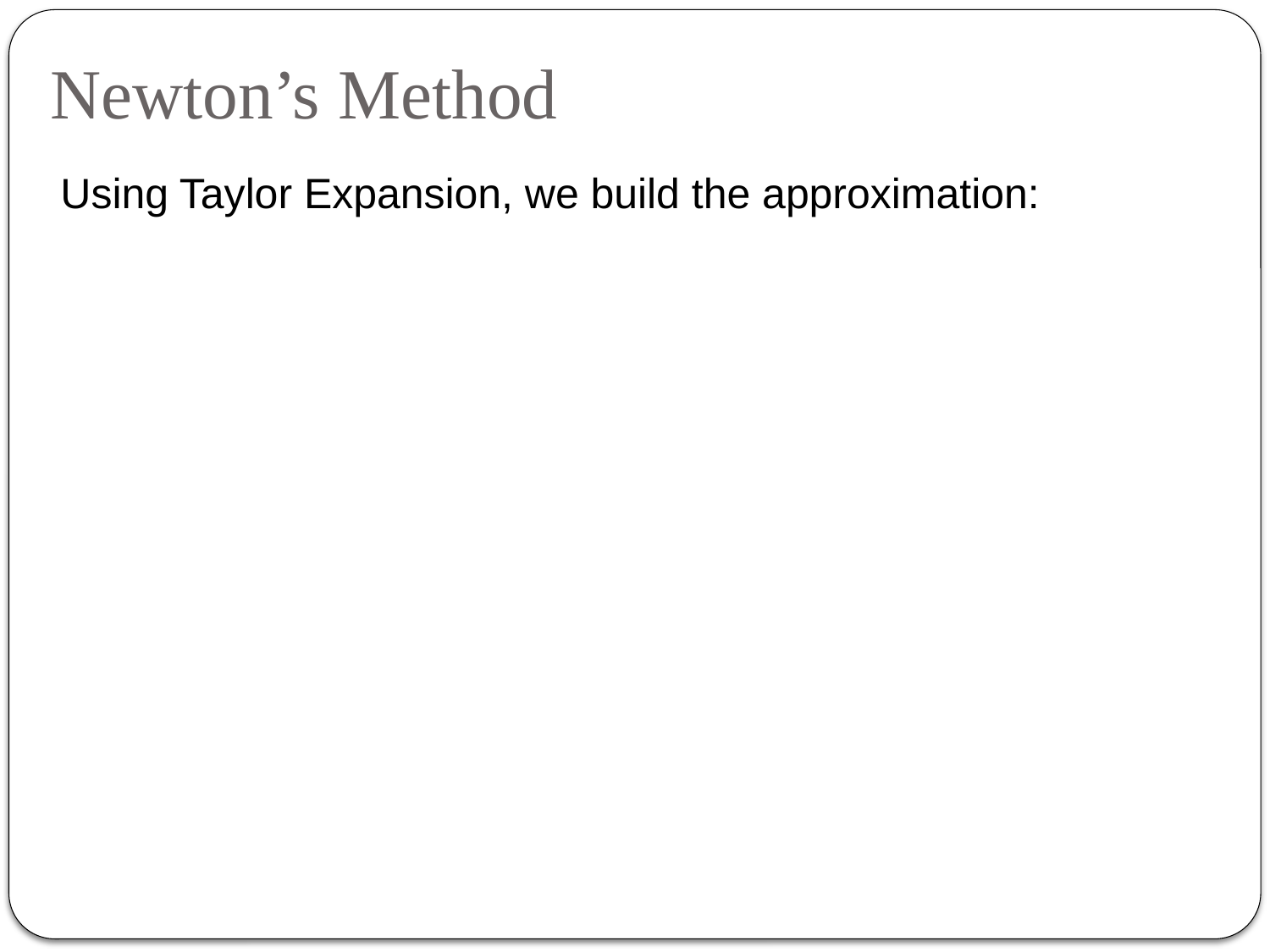

Newton’s Method
Using Taylor Expansion, we build the approximation: